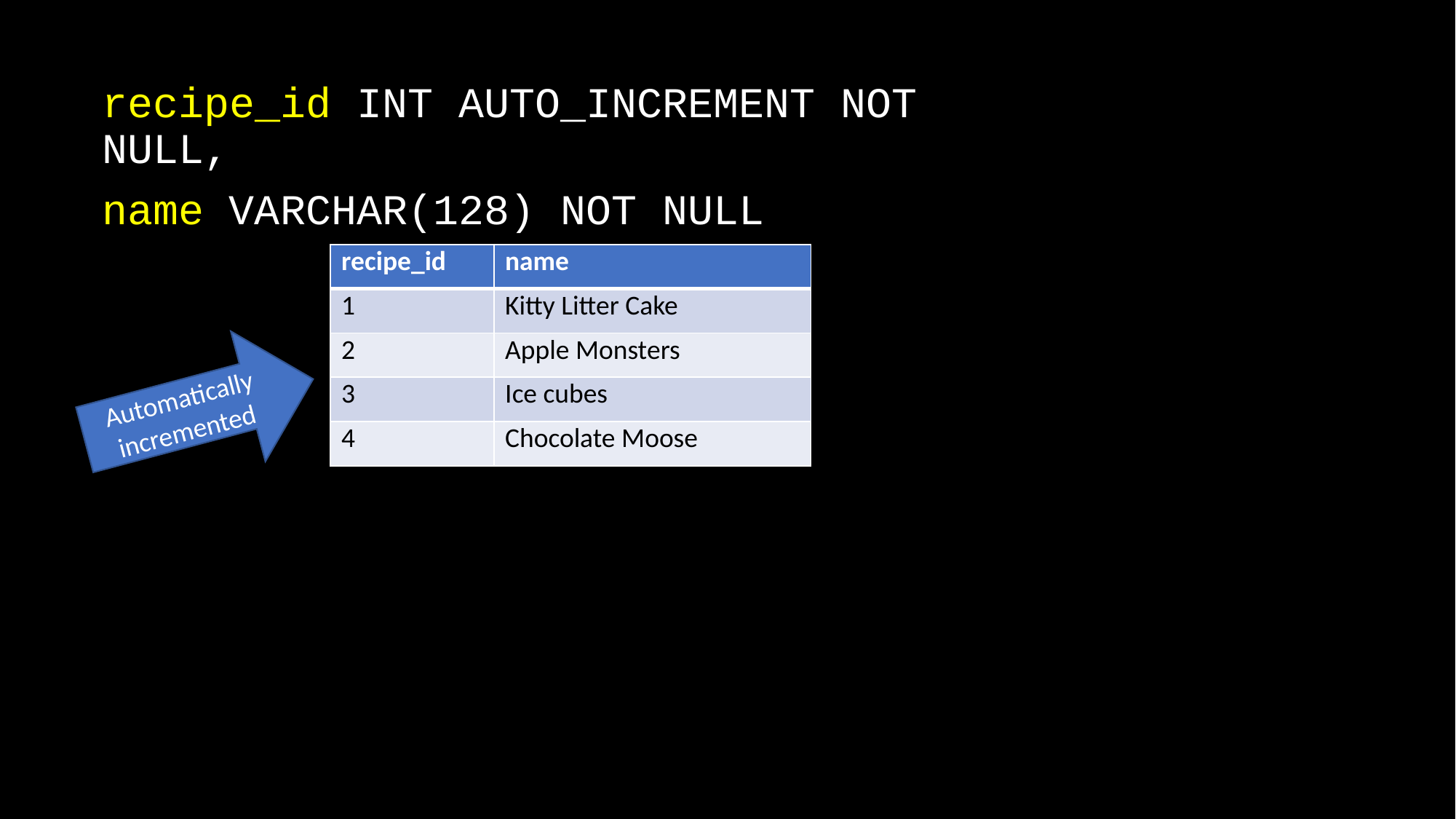

recipe_id INT AUTO_INCREMENT NOT NULL,
name VARCHAR(128) NOT NULL
| recipe\_id | name |
| --- | --- |
| 1 | Kitty Litter Cake |
| 2 | Apple Monsters |
| 3 | Ice cubes |
| 4 | Chocolate Moose |
Automatically
incremented